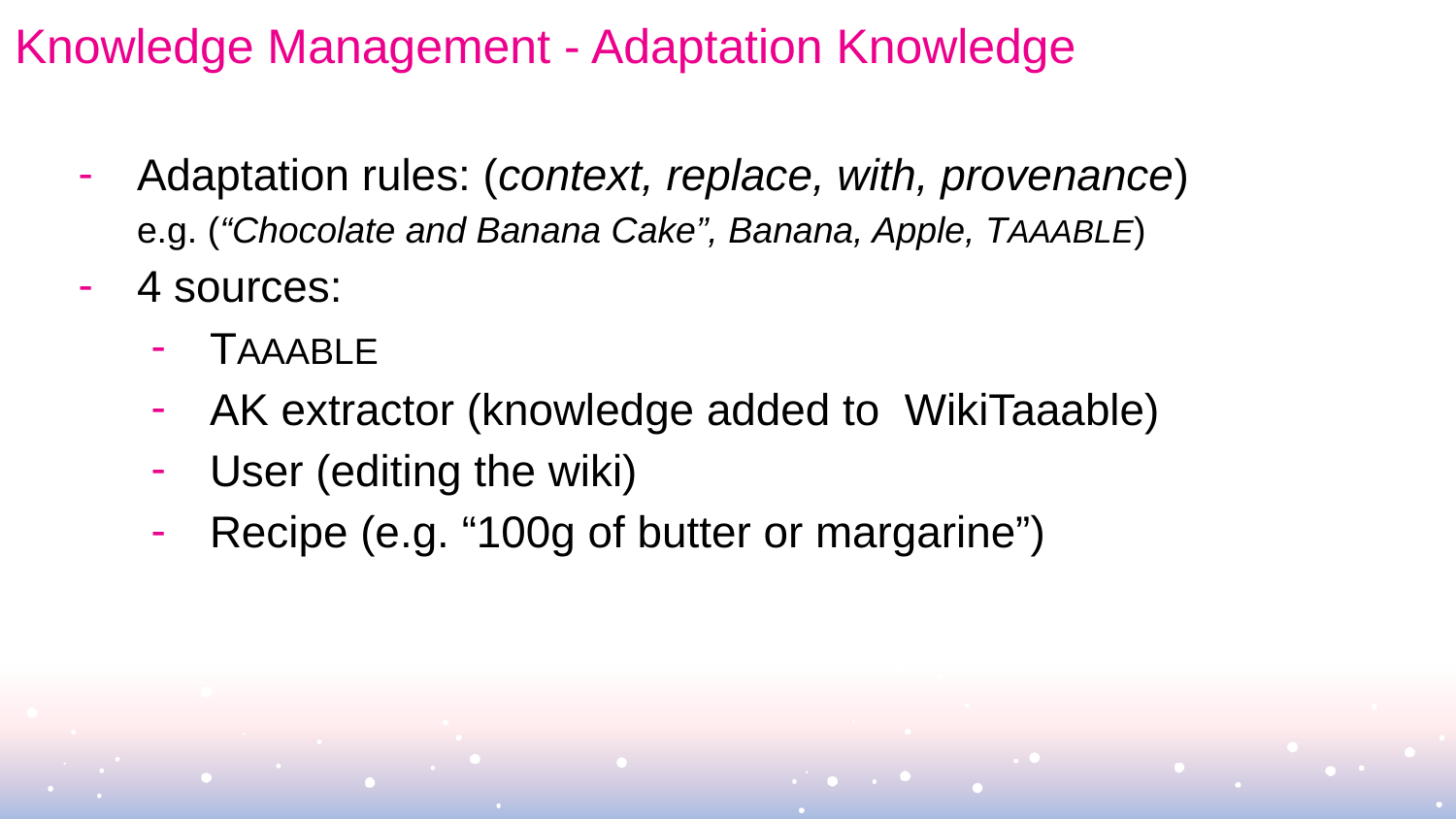

# Knowledge Management - Adaptation Knowledge
Adaptation rules: (context, replace, with, provenance)
e.g. (“Chocolate and Banana Cake”, Banana, Apple, TAAABLE)
4 sources:
TAAABLE
AK extractor (knowledge added to  WikiTaaable)
User (editing the wiki)
Recipe (e.g. “100g of butter or margarine”)